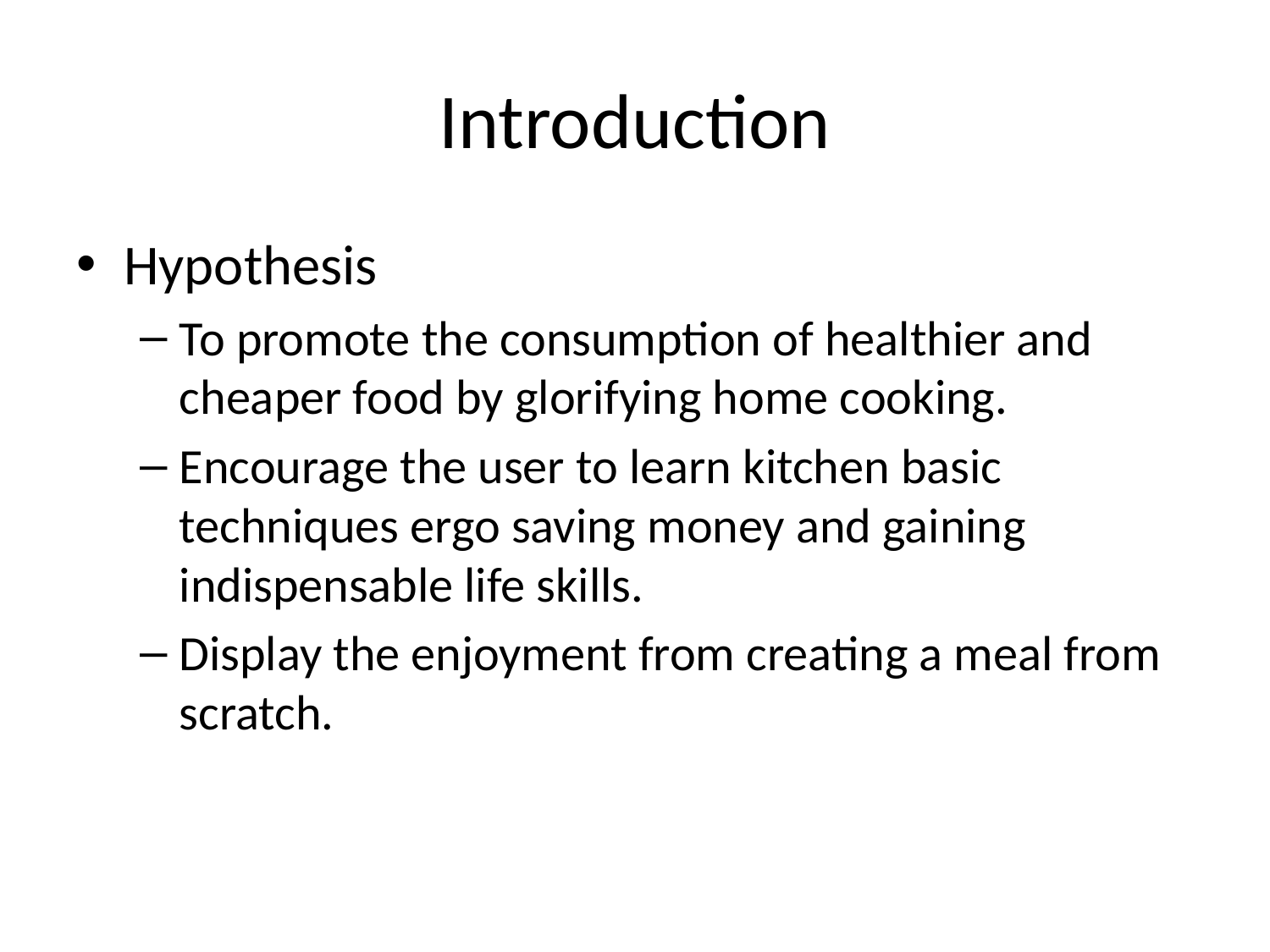

# Introduction
Hypothesis
To promote the consumption of healthier and cheaper food by glorifying home cooking.
Encourage the user to learn kitchen basic techniques ergo saving money and gaining indispensable life skills.
Display the enjoyment from creating a meal from scratch.